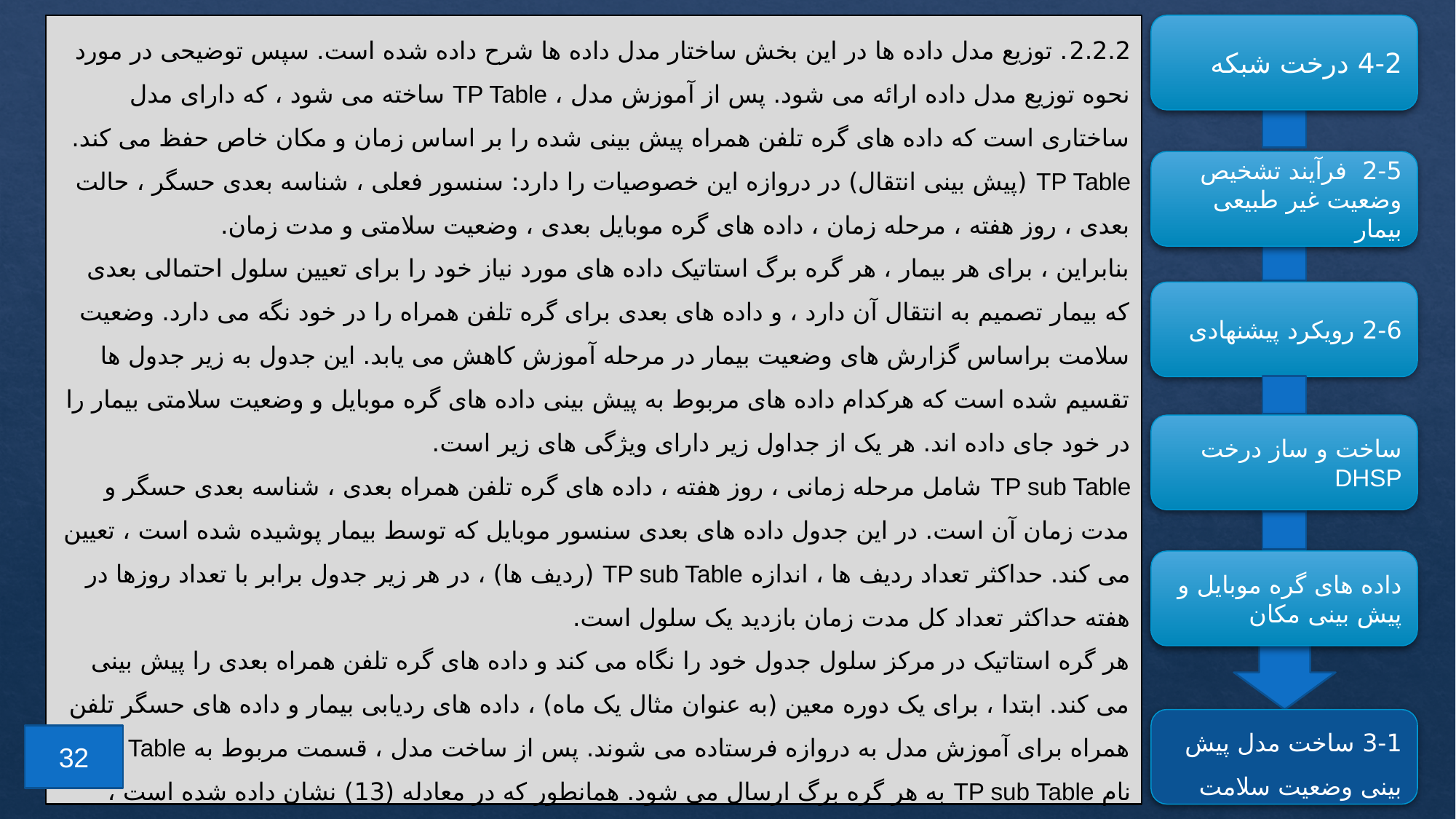

2.2.2. توزیع مدل داده ها در این بخش ساختار مدل داده ها شرح داده شده است. سپس توضیحی در مورد نحوه توزیع مدل داده ارائه می شود. پس از آموزش مدل ، TP Table ساخته می شود ، که دارای مدل ساختاری است که داده های گره تلفن همراه پیش بینی شده را بر اساس زمان و مکان خاص حفظ می کند.
TP Table (پیش بینی انتقال) در دروازه این خصوصیات را دارد: سنسور فعلی ، شناسه بعدی حسگر ، حالت بعدی ، روز هفته ، مرحله زمان ، داده های گره موبایل بعدی ، وضعیت سلامتی و مدت زمان.
بنابراین ، برای هر بیمار ، هر گره برگ استاتیک داده های مورد نیاز خود را برای تعیین سلول احتمالی بعدی که بیمار تصمیم به انتقال آن دارد ، و داده های بعدی برای گره تلفن همراه را در خود نگه می دارد. وضعیت سلامت براساس گزارش های وضعیت بیمار در مرحله آموزش کاهش می یابد. این جدول به زیر جدول ها تقسیم شده است که هرکدام داده های مربوط به پیش بینی داده های گره موبایل و وضعیت سلامتی بیمار را در خود جای داده اند. هر یک از جداول زیر دارای ویژگی های زیر است.
TP sub Table شامل مرحله زمانی ، روز هفته ، داده های گره تلفن همراه بعدی ، شناسه بعدی حسگر و مدت زمان آن است. در این جدول داده های بعدی سنسور موبایل که توسط بیمار پوشیده شده است ، تعیین می کند. حداکثر تعداد ردیف ها ، اندازه TP sub Table (ردیف ها) ، در هر زیر جدول برابر با تعداد روزها در هفته حداکثر تعداد کل مدت زمان بازدید یک سلول است.
هر گره استاتیک در مرکز سلول جدول خود را نگاه می کند و داده های گره تلفن همراه بعدی را پیش بینی می کند. ابتدا ، برای یک دوره معین (به عنوان مثال یک ماه) ، داده های ردیابی بیمار و داده های حسگر تلفن همراه برای آموزش مدل به دروازه فرستاده می شوند. پس از ساخت مدل ، قسمت مربوط به TP Table با نام TP sub Table به هر گره برگ ارسال می شود. همانطور که در معادله (13) نشان داده شده است ، برای هر گره برگ a ، جدول زیر آن شامل سطرهای TP Table است که برای آنها مقدار ستون فعلیSensor ID است.

4-2 درخت شبکه

2-5  فرآیند تشخیص وضعیت غیر طبیعی بیمار

2-6 رویکرد پیشنهادی

ساخت و ساز درخت  DHSP

داده های گره موبایل و پیش بینی مکان

3-1 ساخت مدل پیش بینی وضعیت سلامت
32